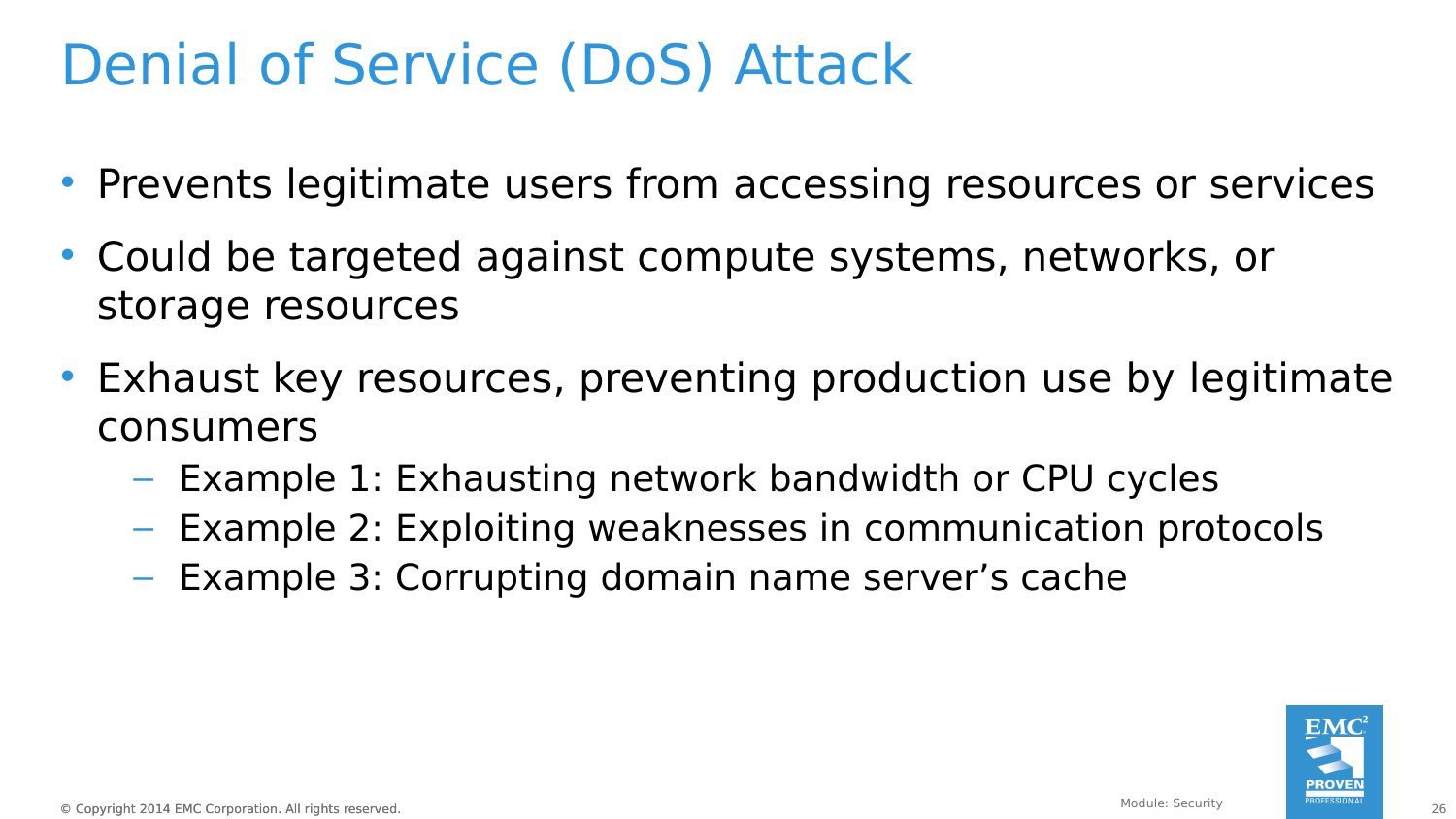

# Denial of Service (DoS) Attack
Prevents legitimate users from accessing resources or services
Could be targeted against compute systems, networks, or storage resources
Exhaust key resources, preventing production use by legitimate consumers
Example 1: Exhausting network bandwidth or CPU cycles
Example 2: Exploiting weaknesses in communication protocols
Example 3: Corrupting domain name server’s cache
Module: Security